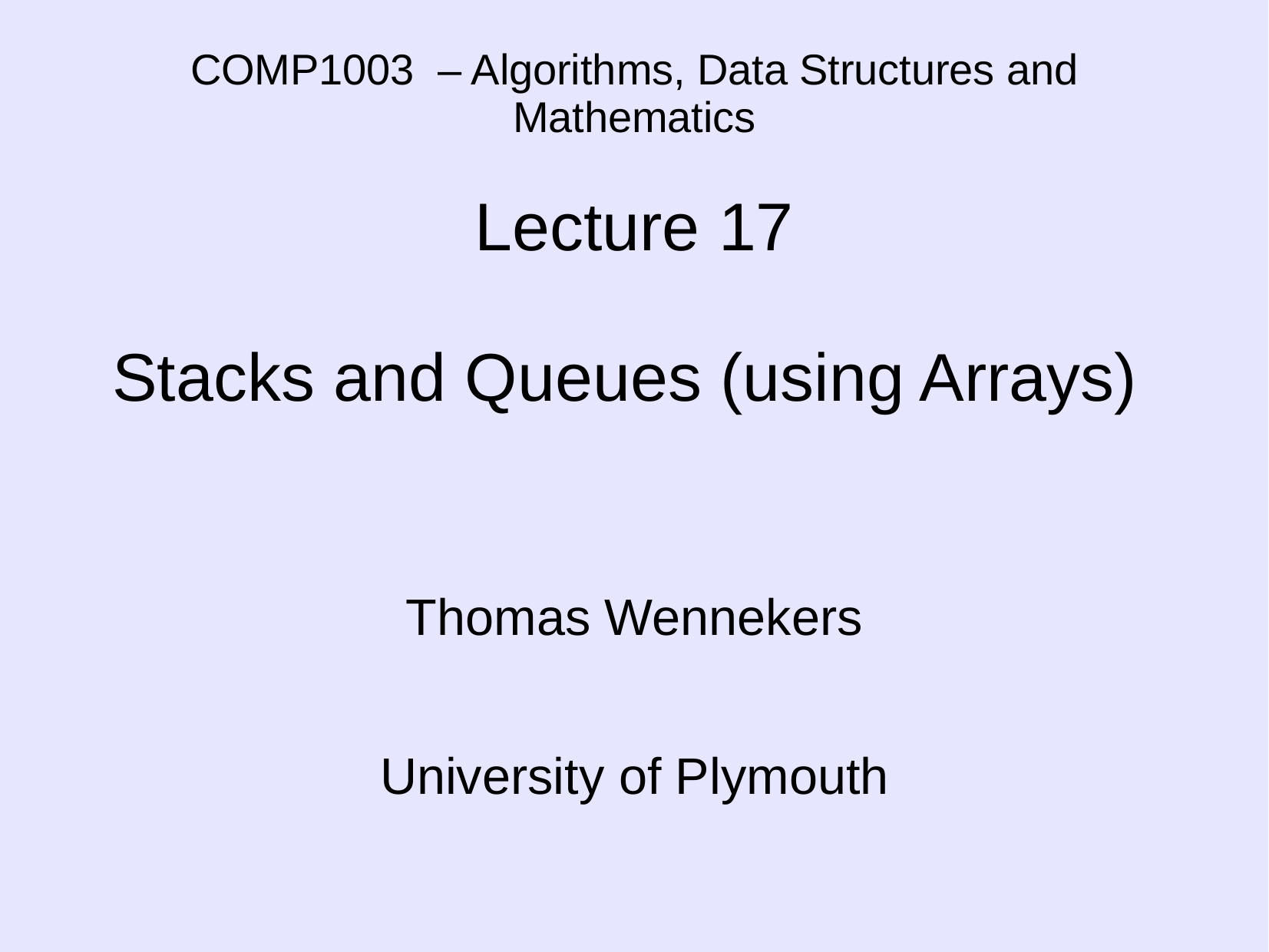

# COMP1003  – Algorithms, Data Structures and Mathematics Lecture 17 Stacks and Queues (using Arrays)
Thomas Wennekers

University of Plymouth